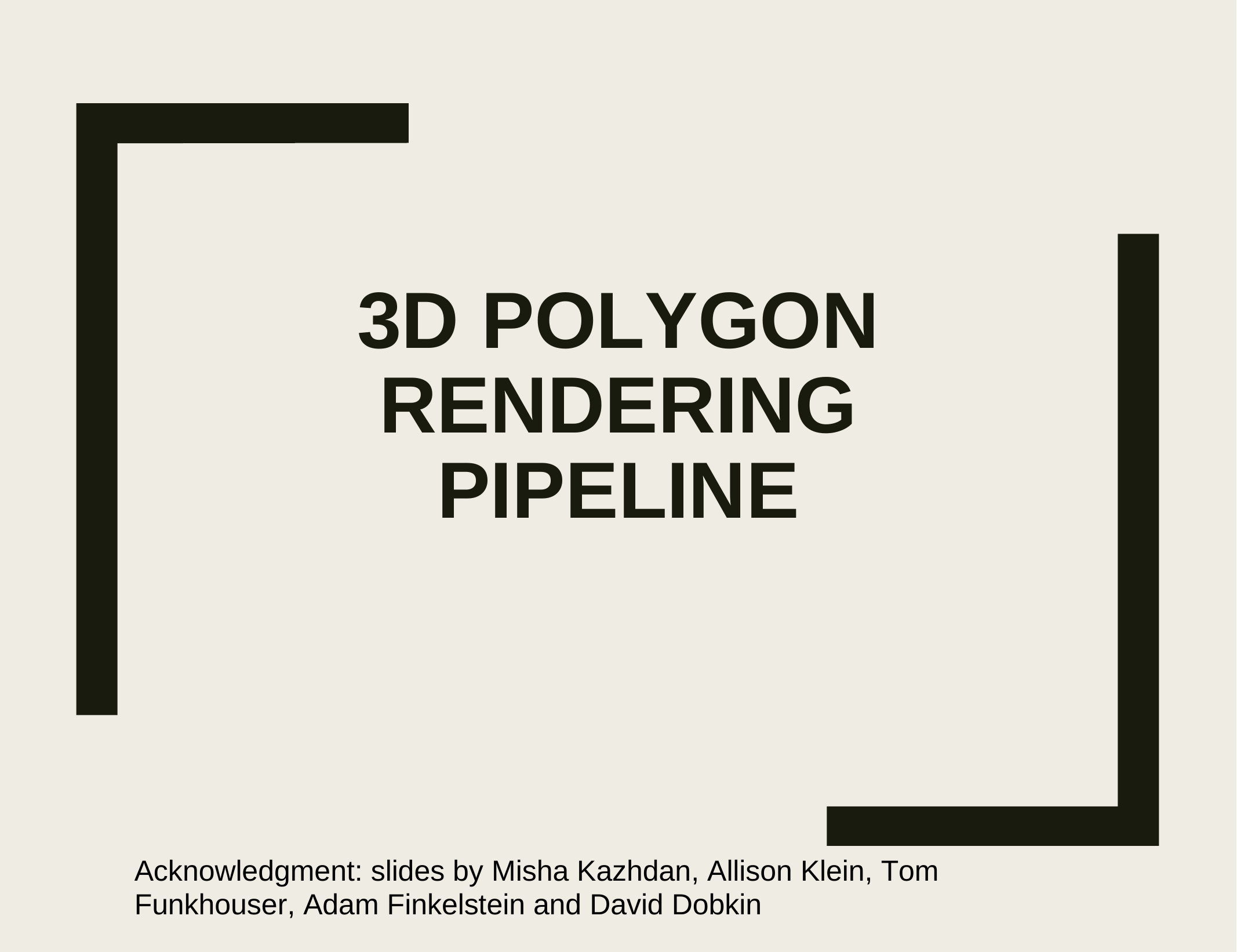

# 3D Polygon Rendering Pipeline

Acknowledgment: slides by Misha Kazhdan, Allison Klein, Tom Funkhouser, Adam Finkelstein and David Dobkin